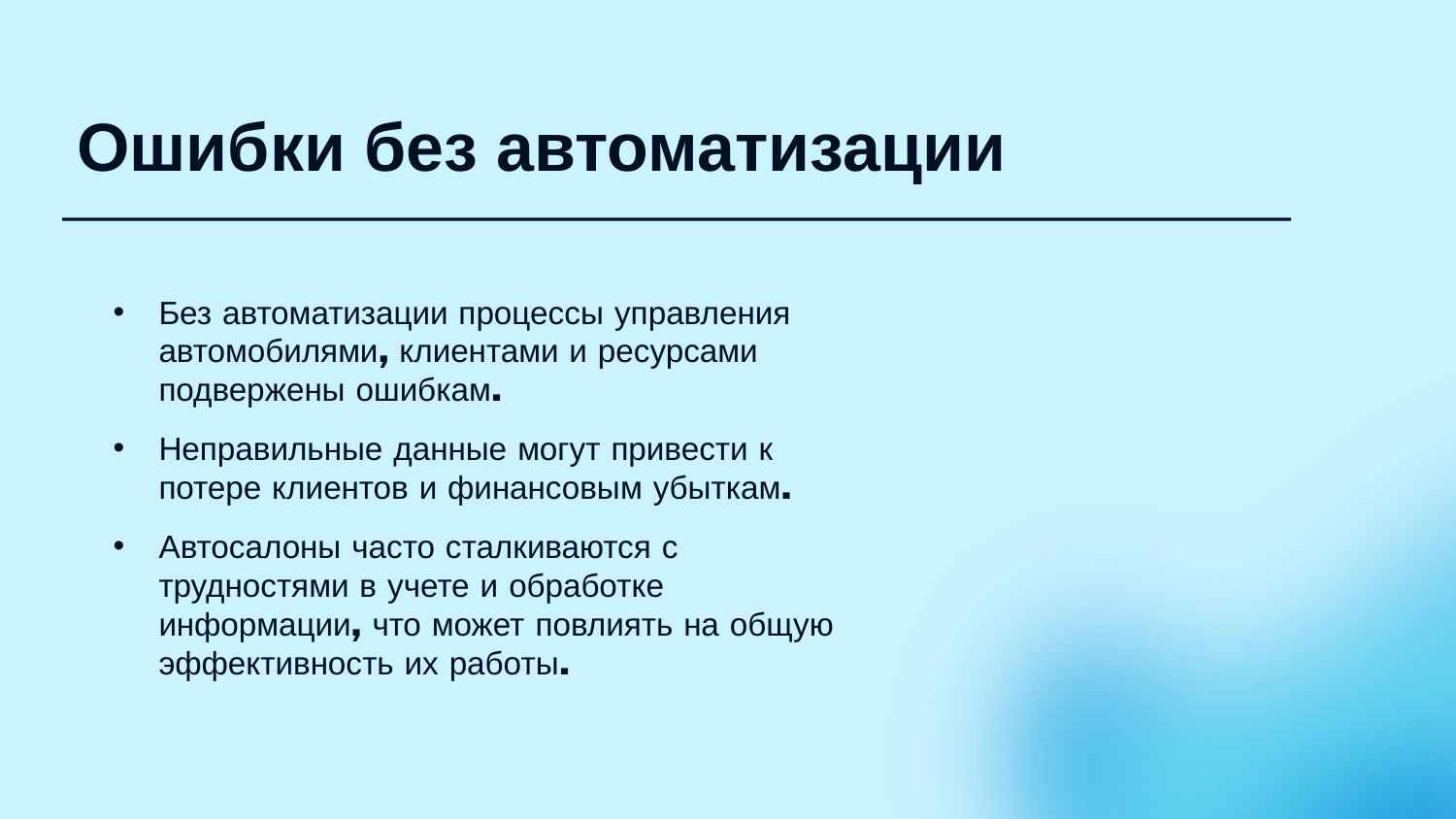

# Ошибки без автоматизации
Без автоматизации процессы управления автомобилями, клиентами и ресурсами подвержены ошибкам.
Неправильные данные могут привести к потере клиентов и финансовым убыткам.
Автосалоны часто сталкиваются с трудностями в учете и обработке информации, что может повлиять на общую эффективность их работы.